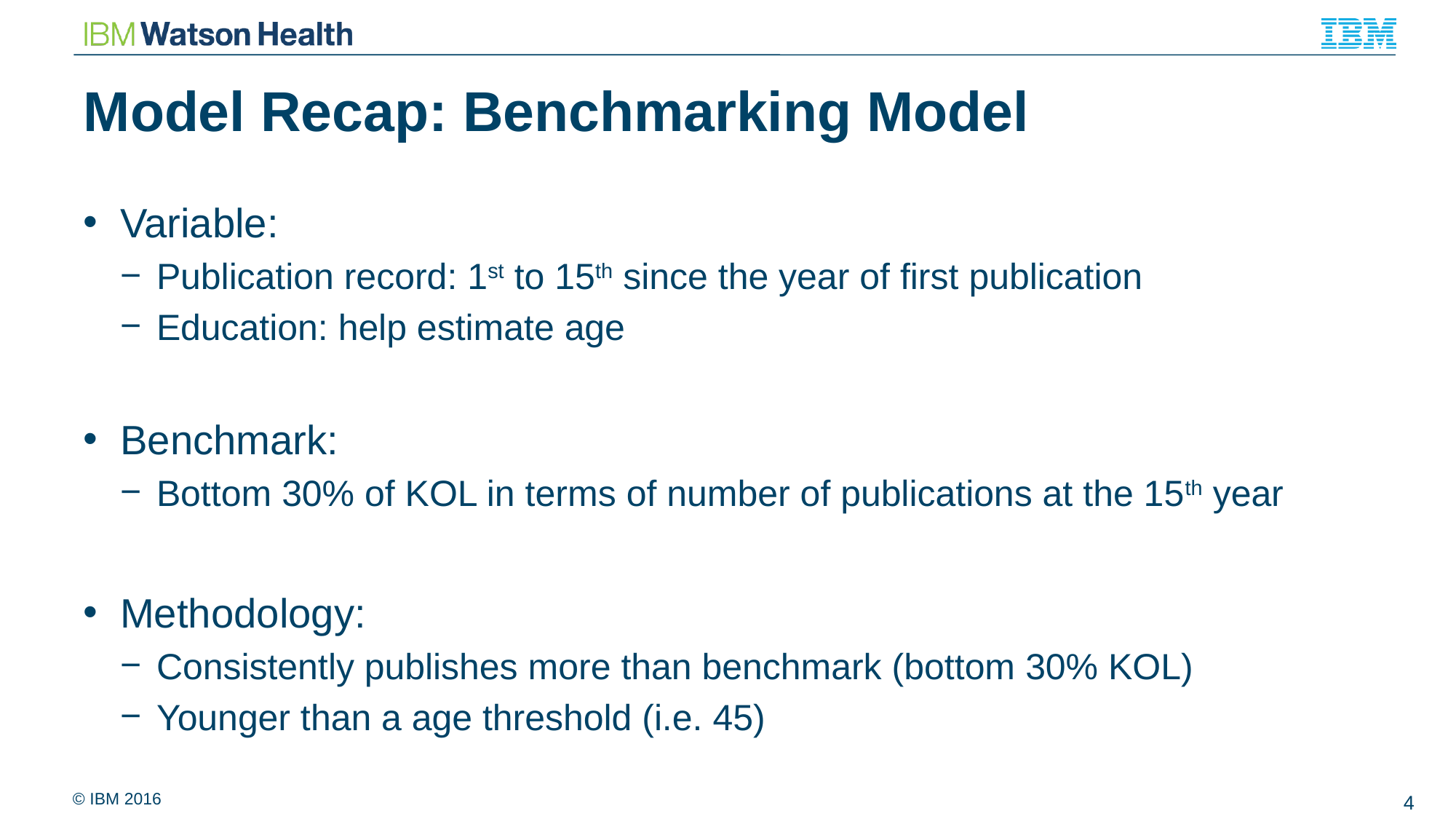

# Model Recap: Benchmarking Model
Variable:
Publication record: 1st to 15th since the year of first publication
Education: help estimate age

Benchmark:
Bottom 30% of KOL in terms of number of publications at the 15th year

Methodology:
Consistently publishes more than benchmark (bottom 30% KOL)
Younger than a age threshold (i.e. 45)